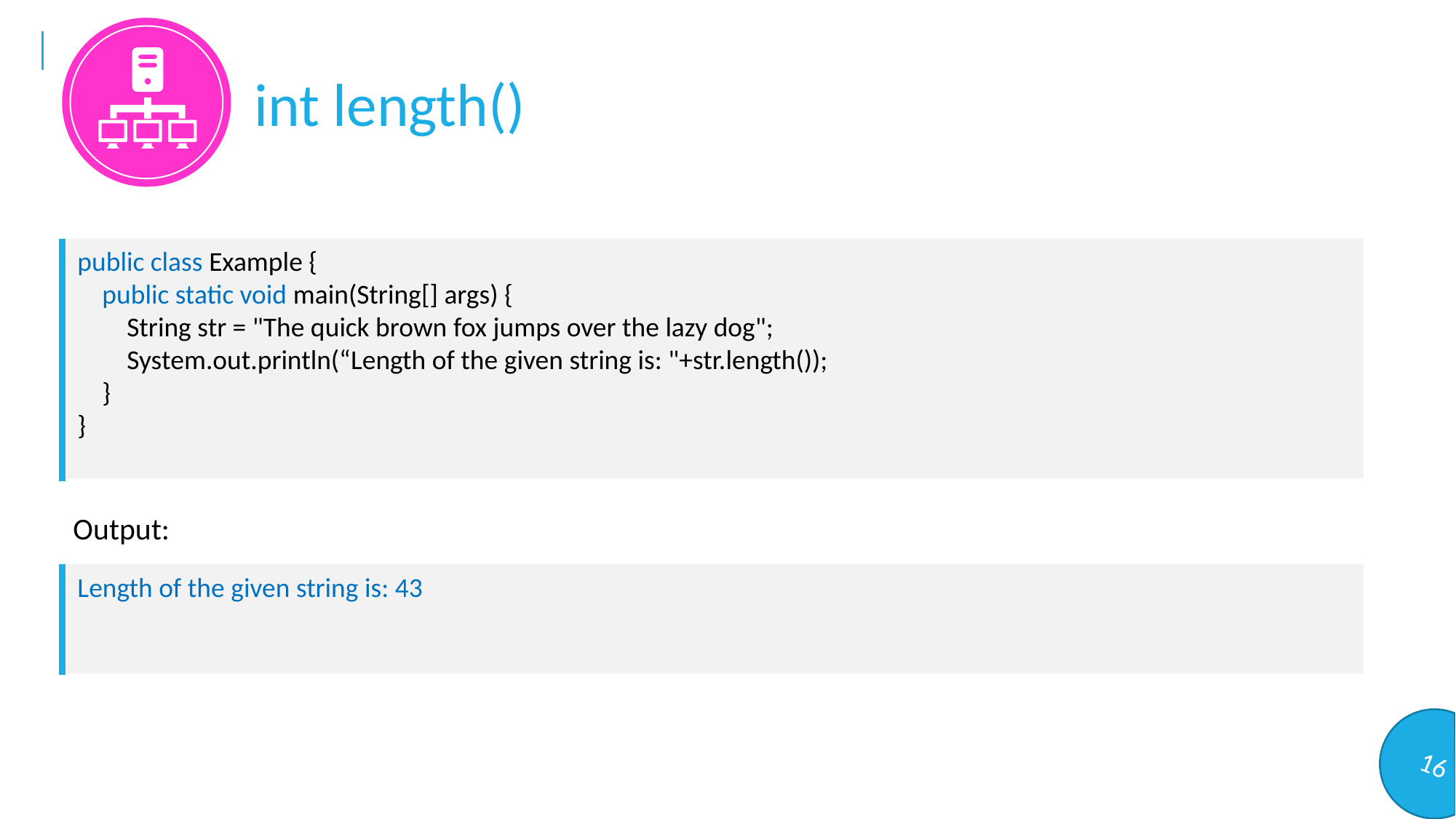

int length()
public class Example {
    public static void main(String[] args) {
        String str = "The quick brown fox jumps over the lazy dog";
        System.out.println(“Length of the given string is: "+str.length());
    }
}

Output:
Length of the given string is: 43

16